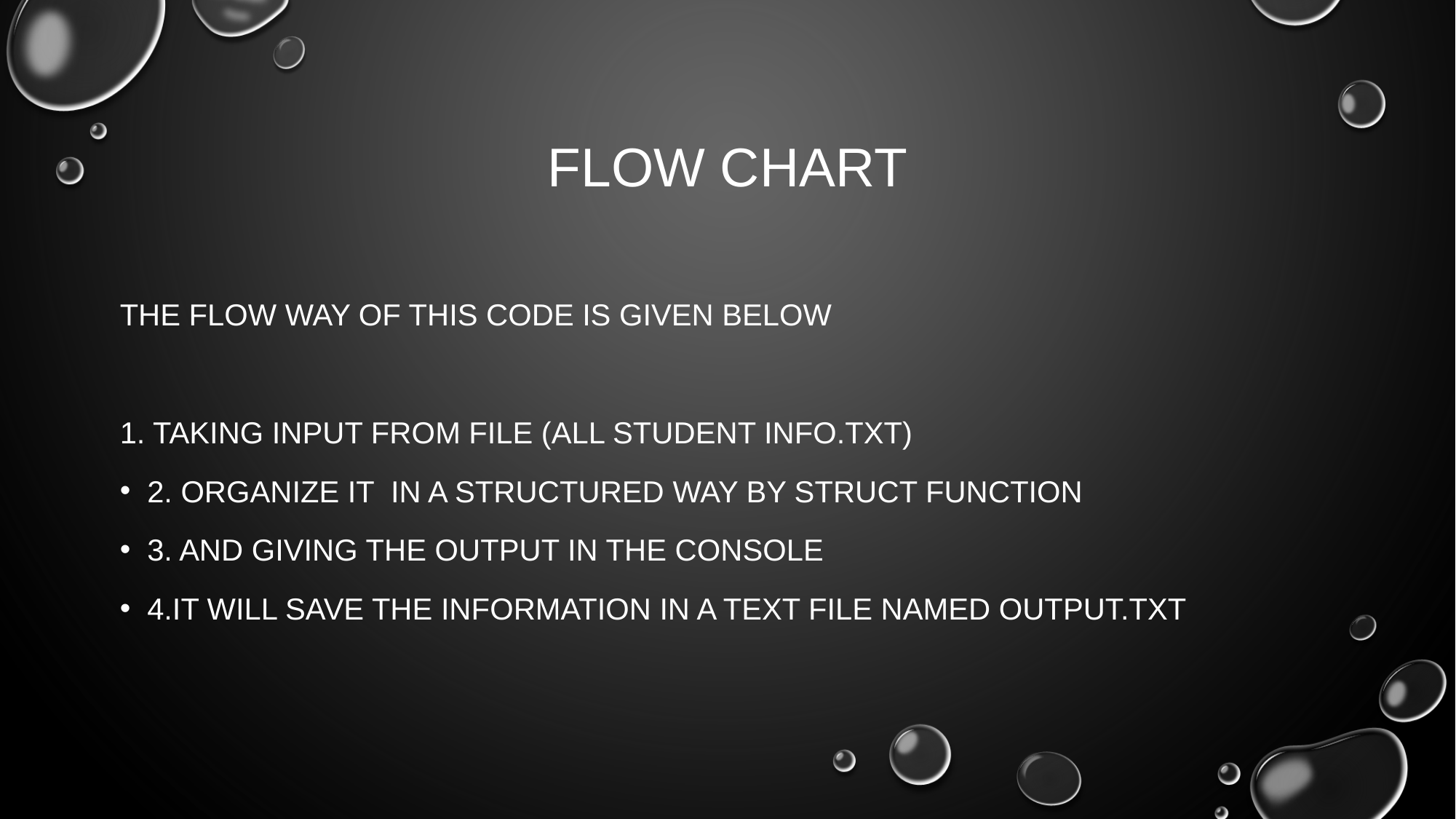

# Flow chart
The flow way of this code is given below

1. taking input from file (all student info.txt)
2. organize it  in a structured way by struct function
3. and giving the output in the console
4.it will save the information in a text file named output.txt